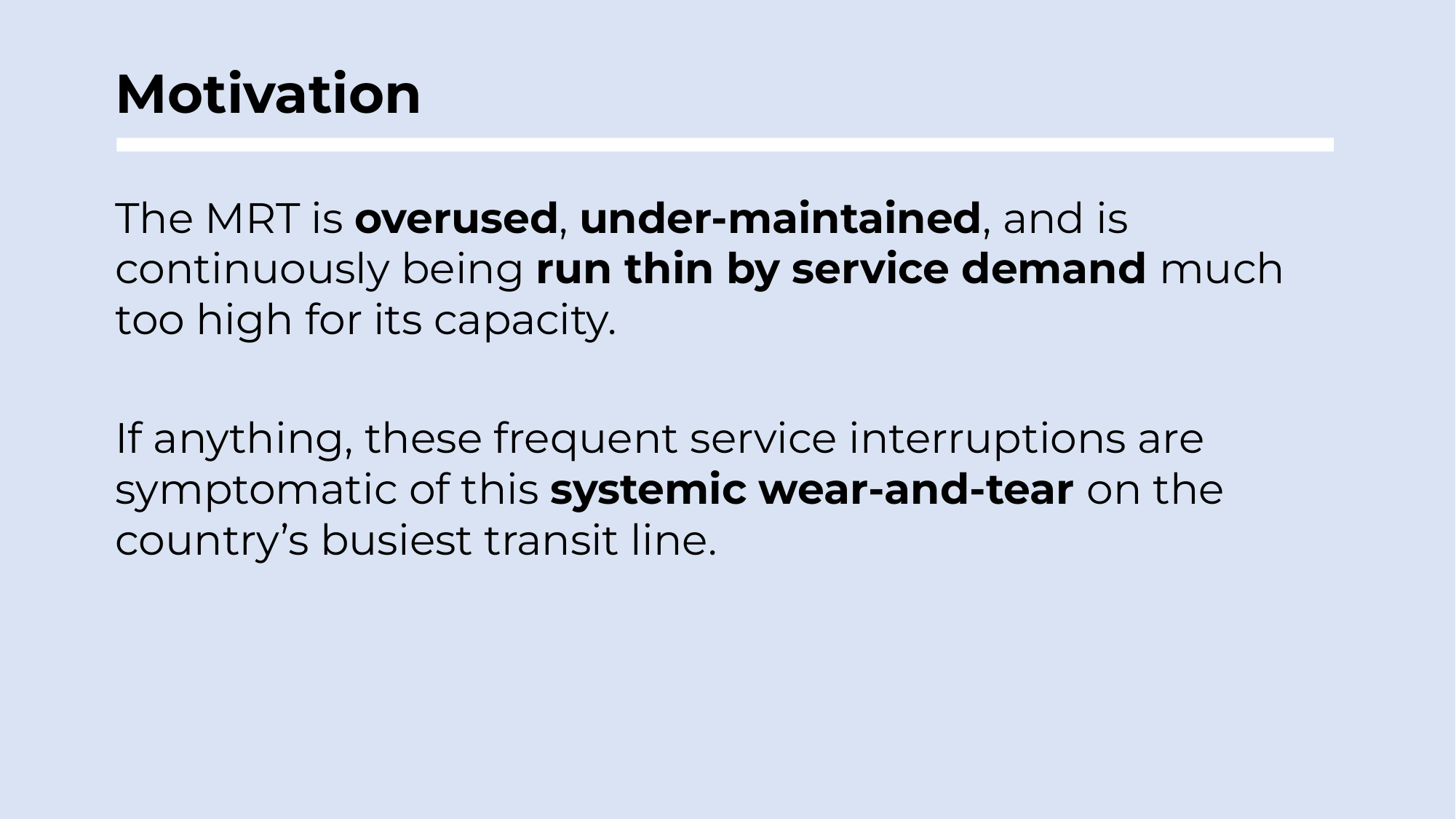

Motivation

The MRT is overused, under-maintained, and is continuously being run thin by service demand much too high for its capacity.
If anything, these frequent service interruptions are symptomatic of this systemic wear-and-tear on the country’s busiest transit line.